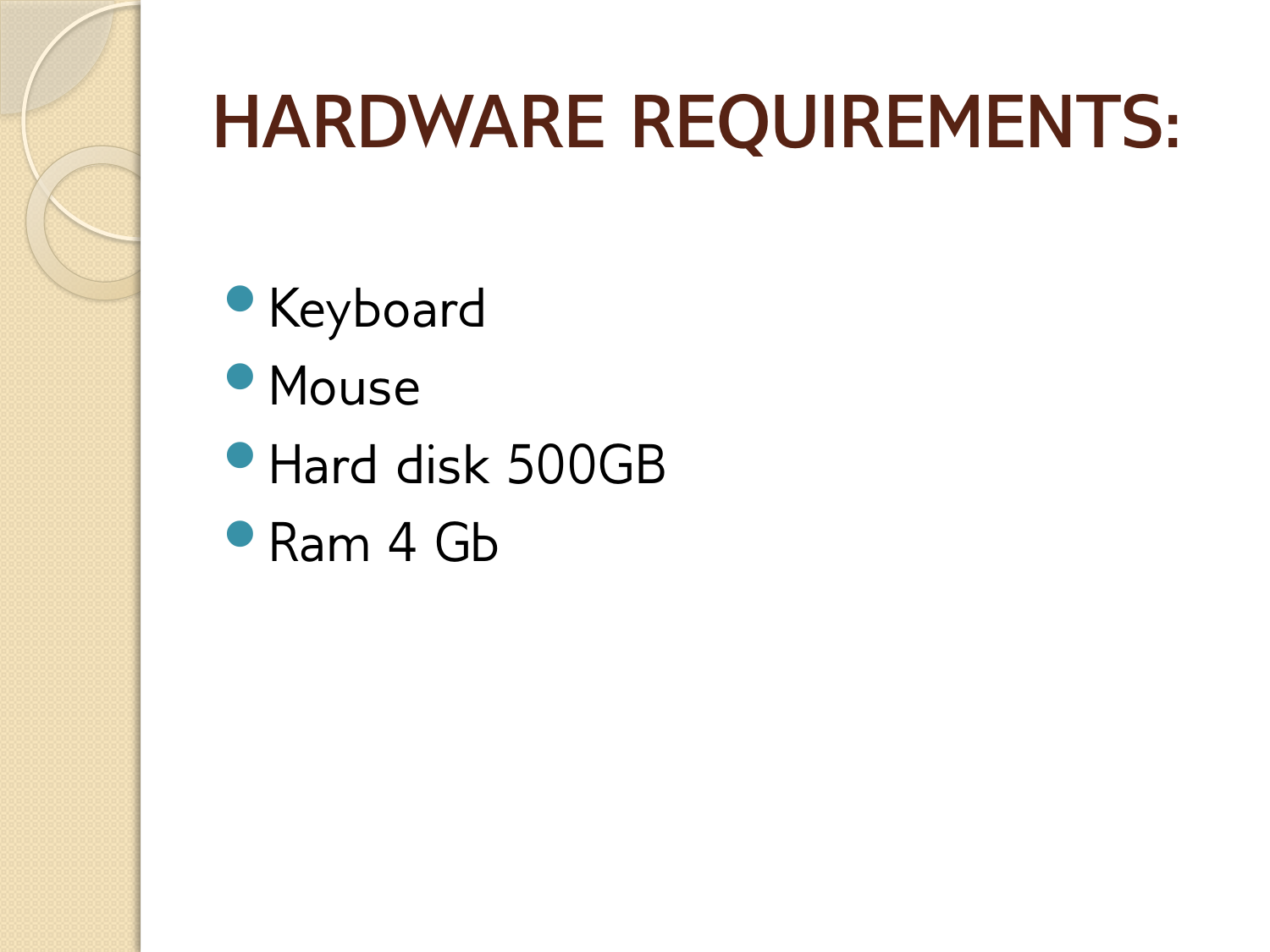

# HARDWARE REQUIREMENTS:
Keyboard
Mouse
Hard disk 500GB
Ram 4 Gb